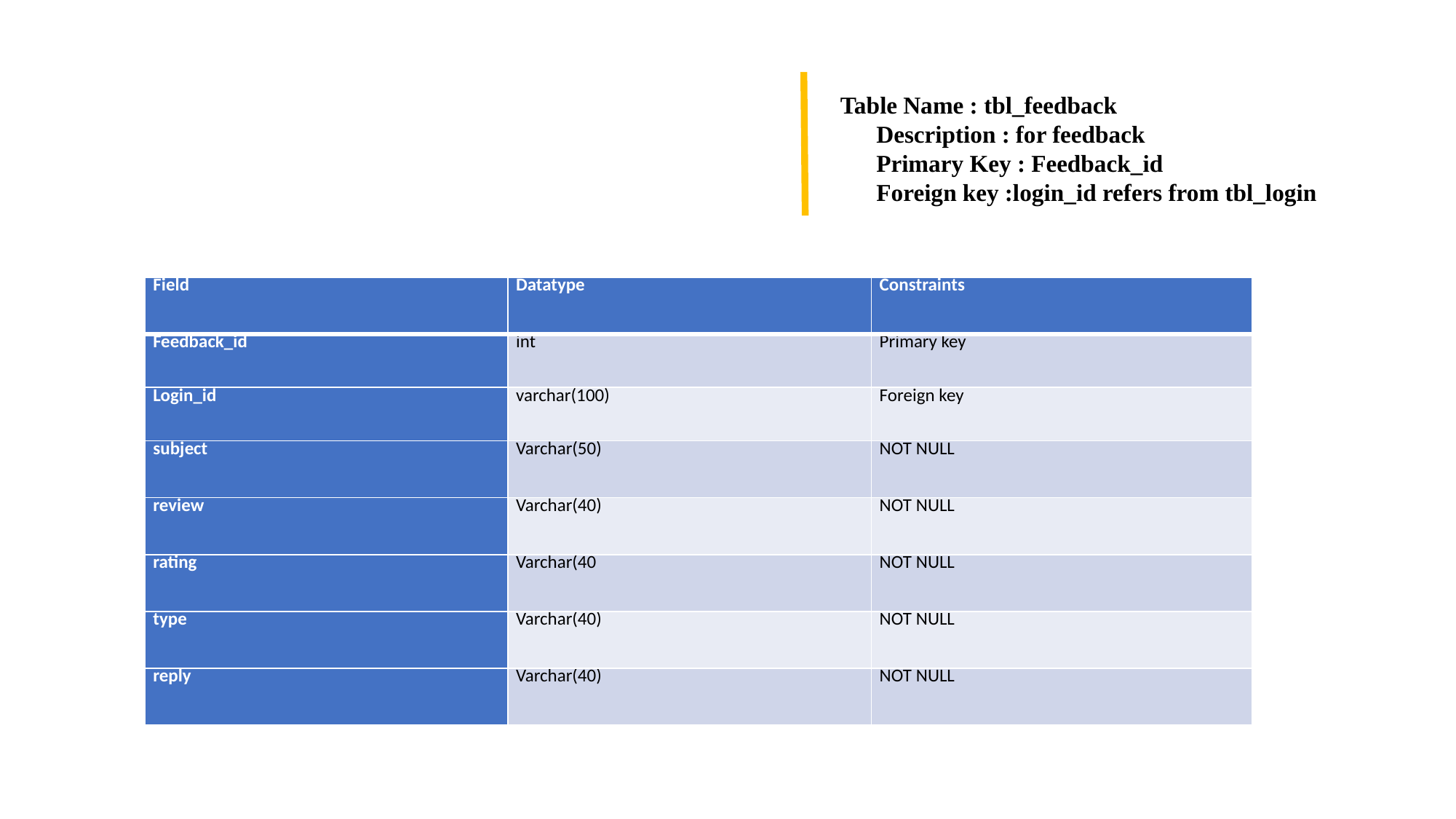

Table Name : tbl_feedback
      Description : for feedback
      Primary Key : Feedback_id
      Foreign key :login_id refers from tbl_login

| Field | Datatype | Constraints |
| --- | --- | --- |
| Feedback\_id | int | Primary key |
| Login\_id | varchar(100) | Foreign key |
| subject | Varchar(50) | NOT NULL |
| review | Varchar(40) | NOT NULL |
| rating | Varchar(40 | NOT NULL |
| type | Varchar(40) | NOT NULL |
| reply | Varchar(40) | NOT NULL |
Click to add text